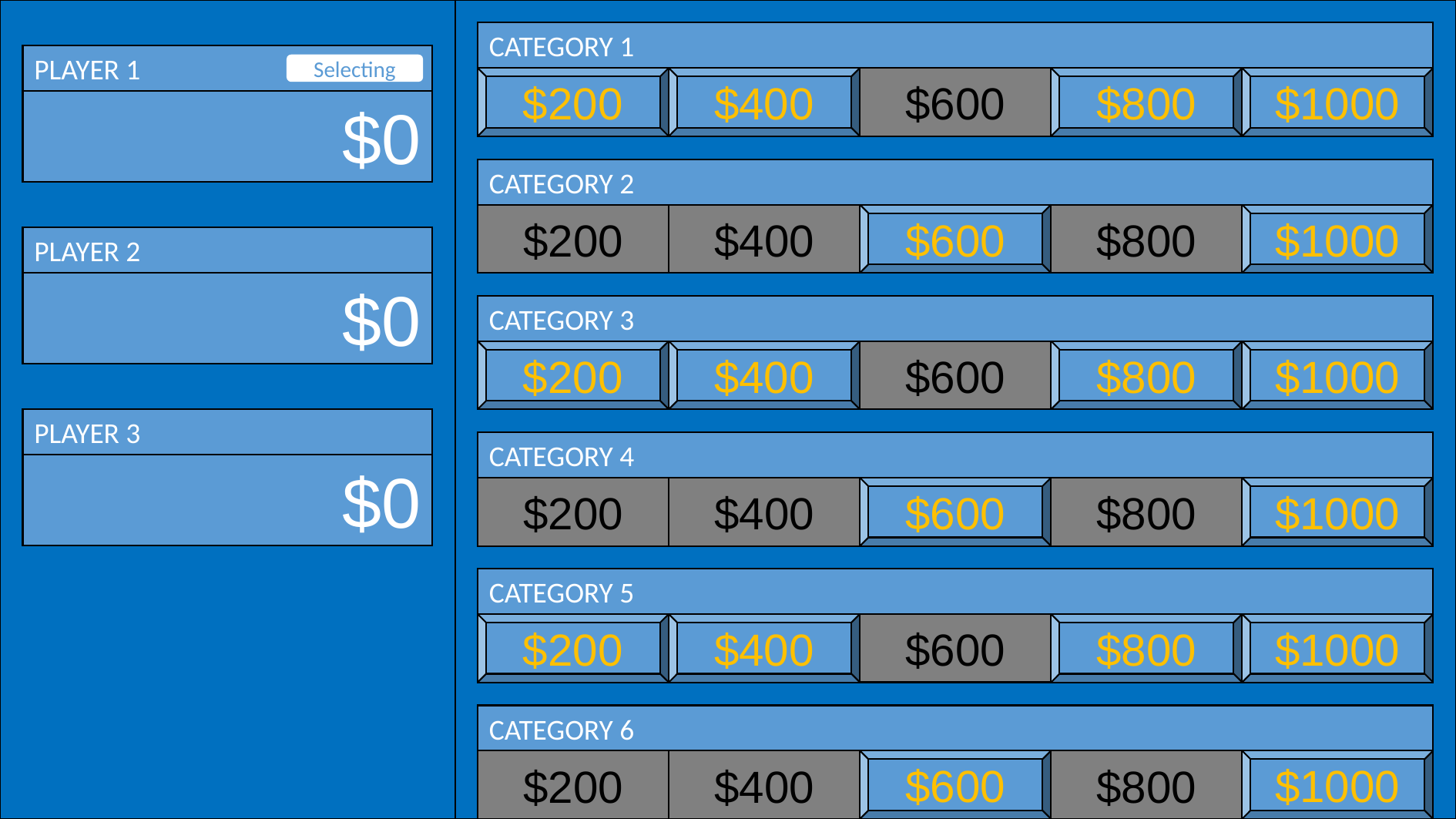

CATEGORY 1
PLAYER 1
Selecting
$200
$400
$600
$800
$1000
$0
CATEGORY 2
$200
$400
$600
$800
$1000
PLAYER 2
$0
CATEGORY 3
$200
$400
$600
$800
$1000
PLAYER 3
CATEGORY 4
$0
$200
$400
$600
$800
$1000
CATEGORY 5
$200
$400
$600
$800
$1000
CATEGORY 6
$200
$400
$600
$800
$1000